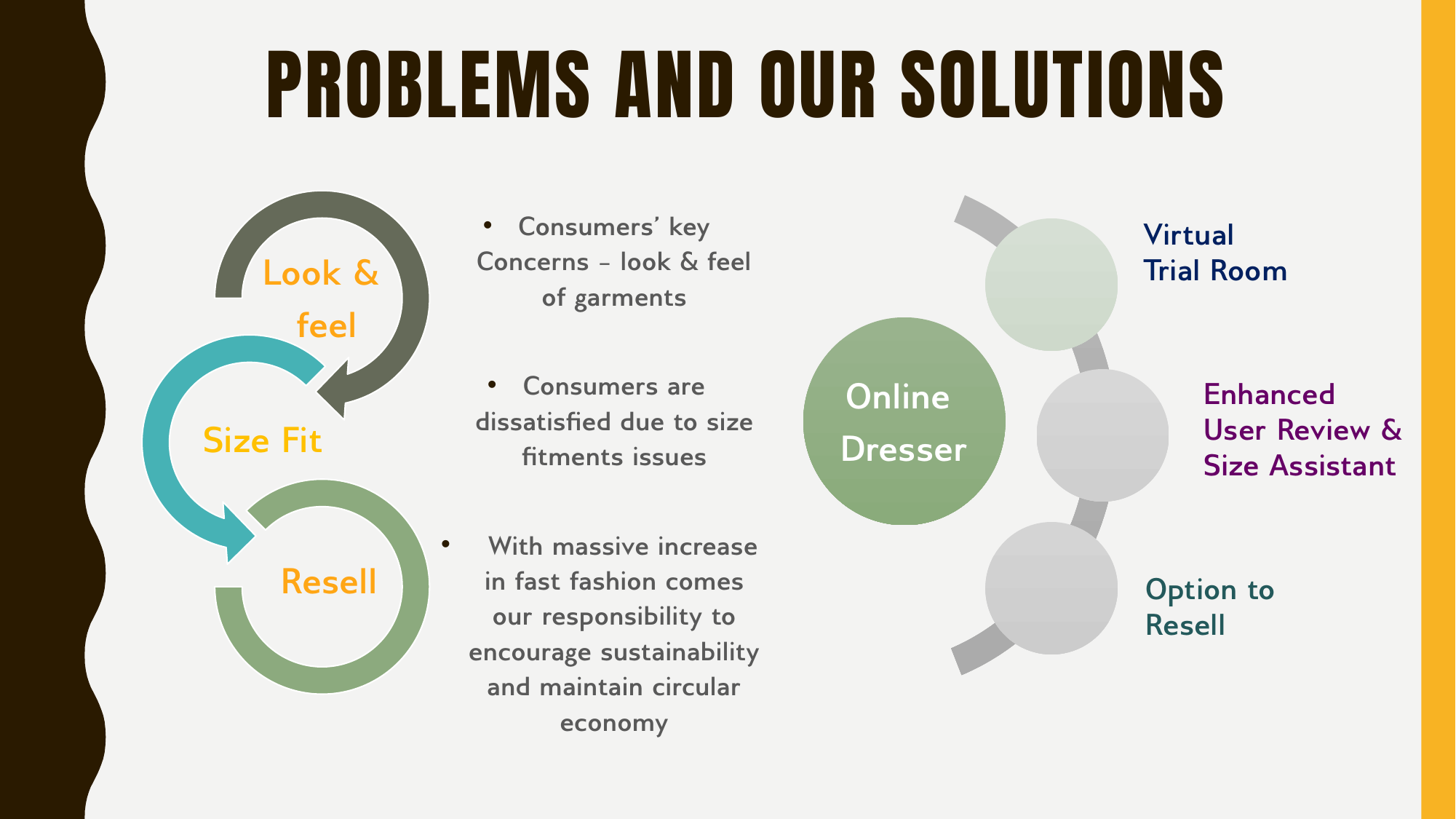

# Problems and our solutions

Virtual
Trial Room
Consumers’ key Concerns – look & feel of garments

Consumers are dissatisfied due to size fitments issues

  With massive increase in fast fashion comes our responsibility to encourage sustainability and maintain circular economy

Look &
feel

Enhanced
User Review &
Size Assistant

Online
Dresser
Size Fit

Option to
Resell
 Resell